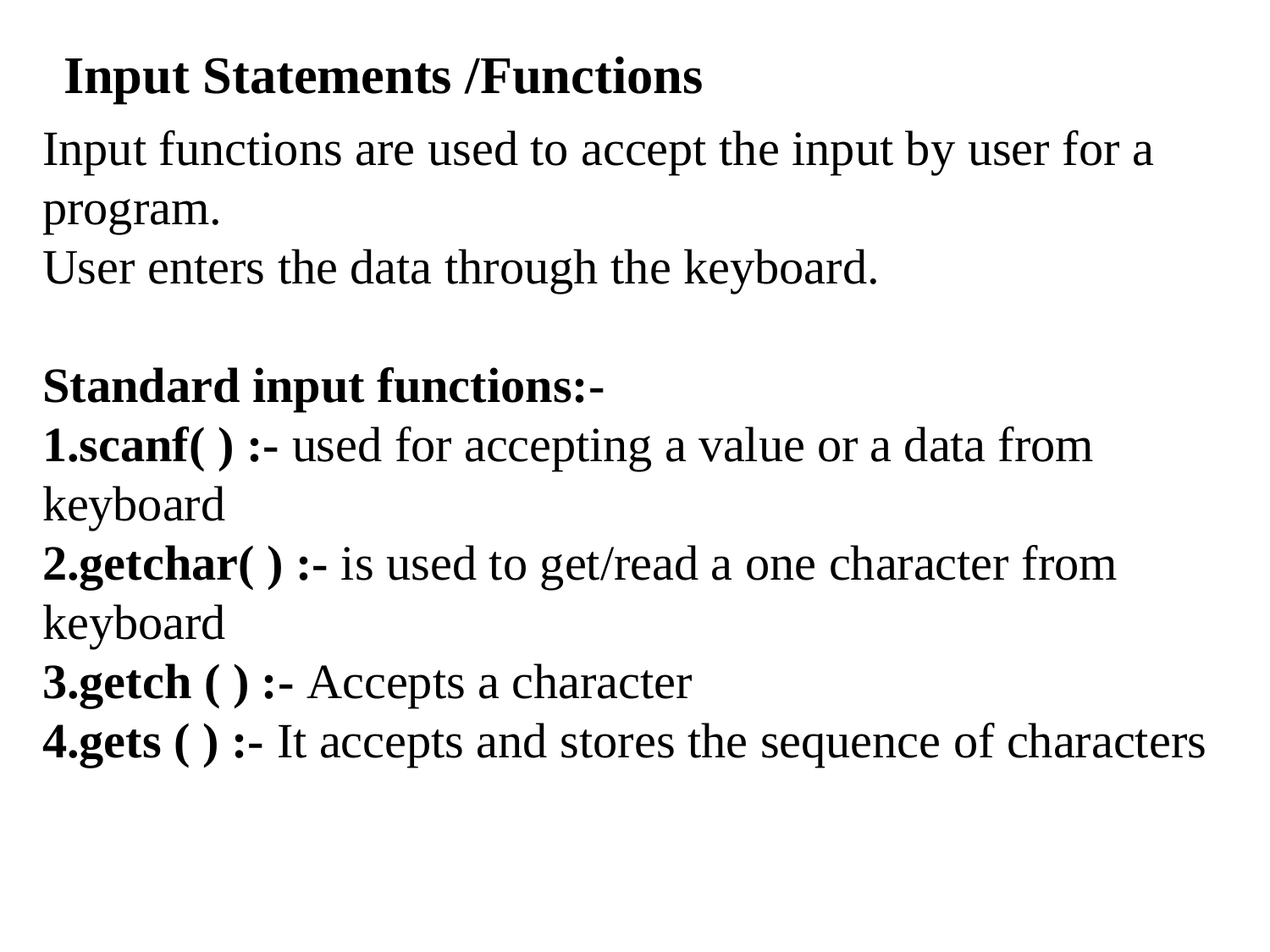

# Input Statements /Functions
Input functions are used to accept the input by user for a program.
User enters the data through the keyboard.

Standard input functions:-
1.scanf( ) :- used for accepting a value or a data from keyboard
2.getchar( ) :- is used to get/read a one character from keyboard
3.getch ( ) :- Accepts a character
4.gets ( ) :- It accepts and stores the sequence of characters